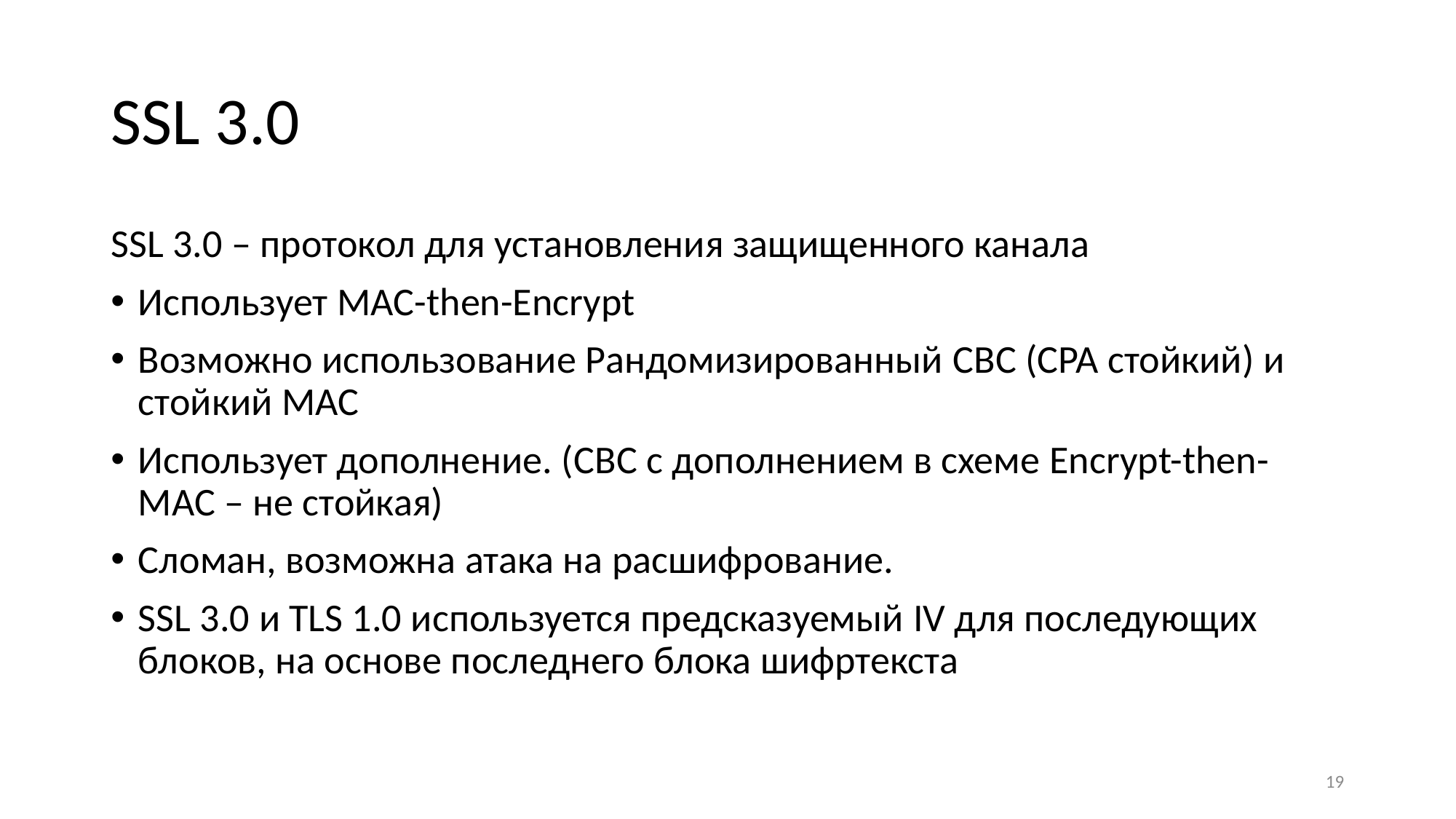

# SSL 3.0
SSL 3.0 – протокол для установления защищенного канала
Использует MAC-then-Encrypt
Возможно использование Рандомизированный CBC (CPA стойкий) и стойкий MAC
Использует дополнение. (CBC с дополнением в схеме Encrypt-then-MAC – не стойкая)
Сломан, возможна атака на расшифрование.
SSL 3.0 и TLS 1.0 используется предсказуемый IV для последующих блоков, на основе последнего блока шифртекста
19